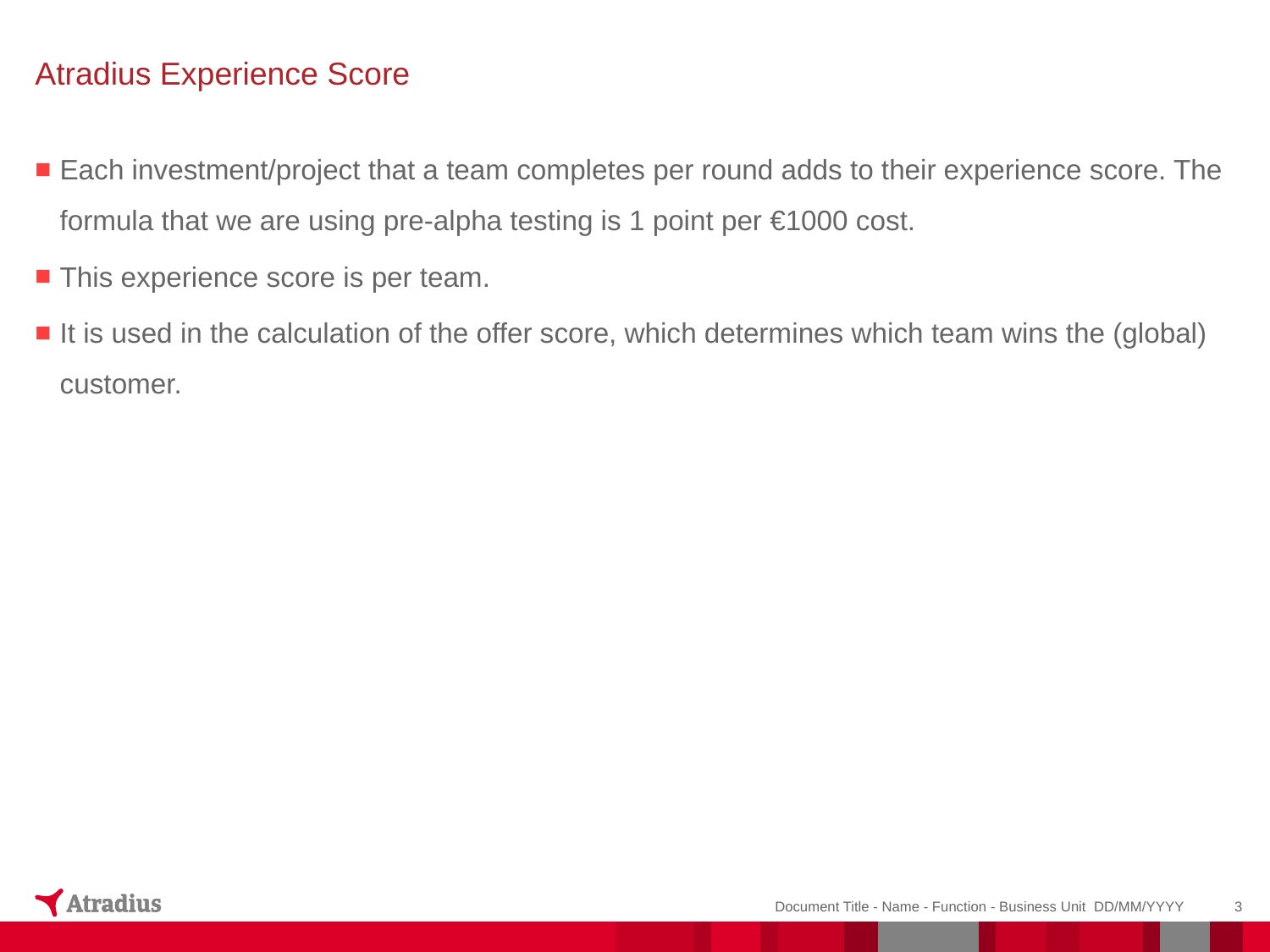

# Atradius Experience Score
Each investment/project that a team completes per round adds to their experience score. The formula that we are using pre-alpha testing is 1 point per €1000 cost.
This experience score is per team.
It is used in the calculation of the offer score, which determines which team wins the (global) customer.
Document Title - Name - Function - Business Unit  DD/MM/YYYY
3